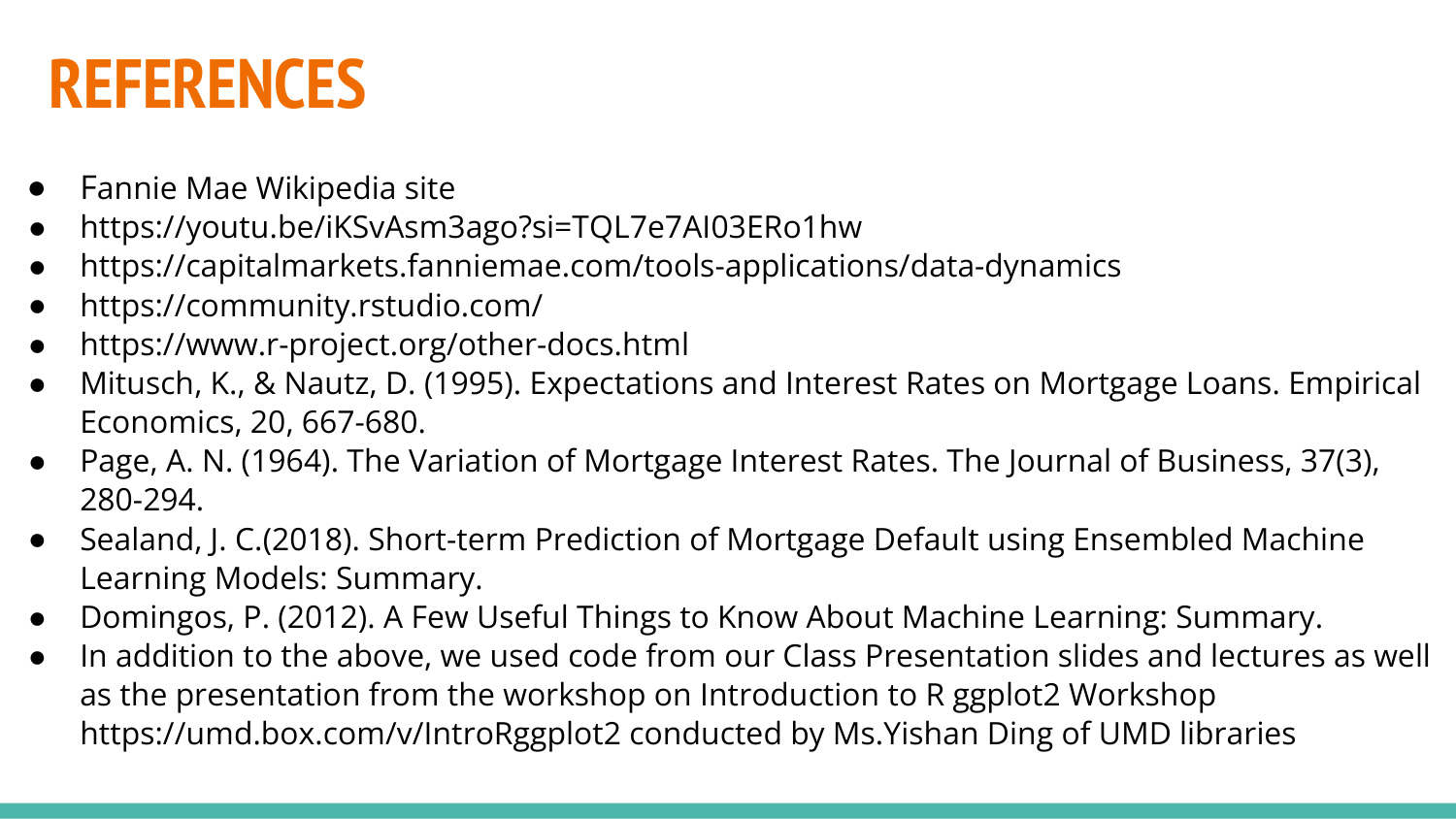

# REFERENCES
Fannie Mae Wikipedia site
https://youtu.be/iKSvAsm3ago?si=TQL7e7AI03ERo1hw
https://capitalmarkets.fanniemae.com/tools-applications/data-dynamics
https://community.rstudio.com/
https://www.r-project.org/other-docs.html
Mitusch, K., & Nautz, D. (1995). Expectations and Interest Rates on Mortgage Loans. Empirical Economics, 20, 667-680.
Page, A. N. (1964). The Variation of Mortgage Interest Rates. The Journal of Business, 37(3), 280-294.
Sealand, J. C.(2018). Short-term Prediction of Mortgage Default using Ensembled Machine Learning Models: Summary.
Domingos, P. (2012). A Few Useful Things to Know About Machine Learning: Summary.
In addition to the above, we used code from our Class Presentation slides and lectures as well as the presentation from the workshop on Introduction to R ggplot2 Workshop https://umd.box.com/v/IntroRggplot2 conducted by Ms.Yishan Ding of UMD libraries